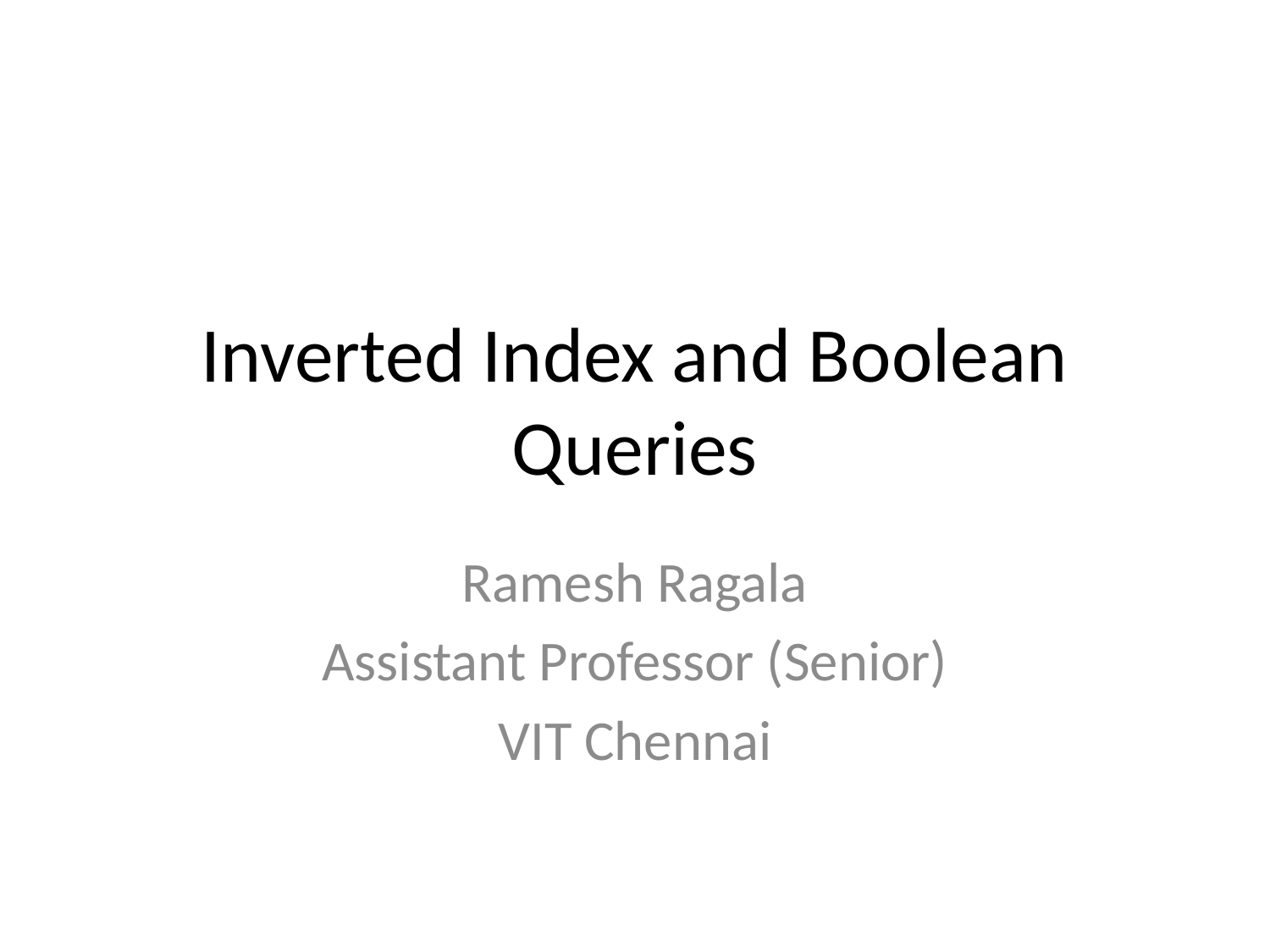

# Inverted Index and Boolean Queries
Ramesh Ragala
Assistant Professor (Senior)
VIT Chennai